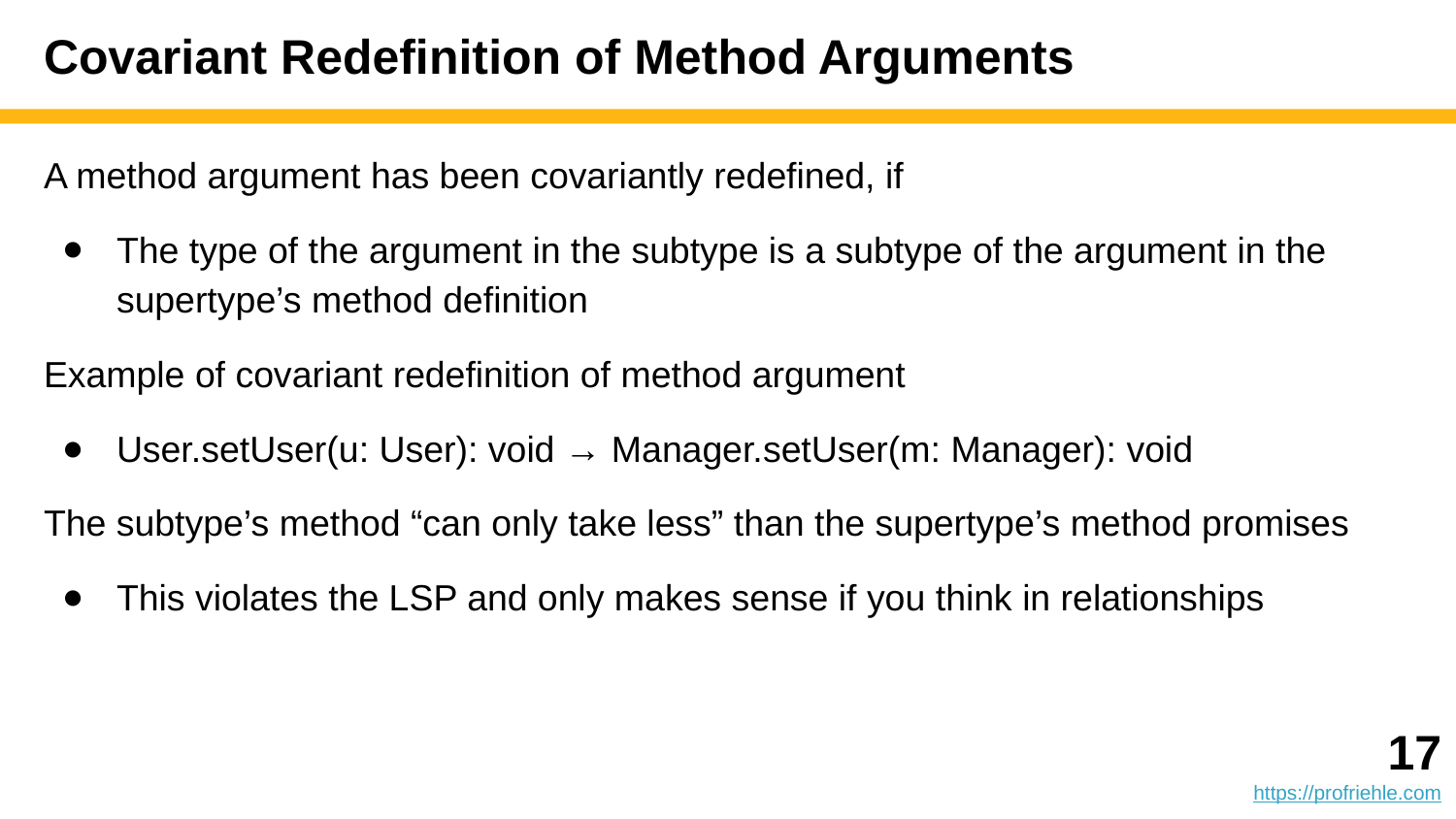

# Covariant Redefinition of Method Arguments
A method argument has been covariantly redefined, if
The type of the argument in the subtype is a subtype of the argument in the supertype’s method definition
Example of covariant redefinition of method argument
User.setUser(u: User): void → Manager.setUser(m: Manager): void
The subtype’s method “can only take less” than the supertype’s method promises
This violates the LSP and only makes sense if you think in relationships
17
https://profriehle.com